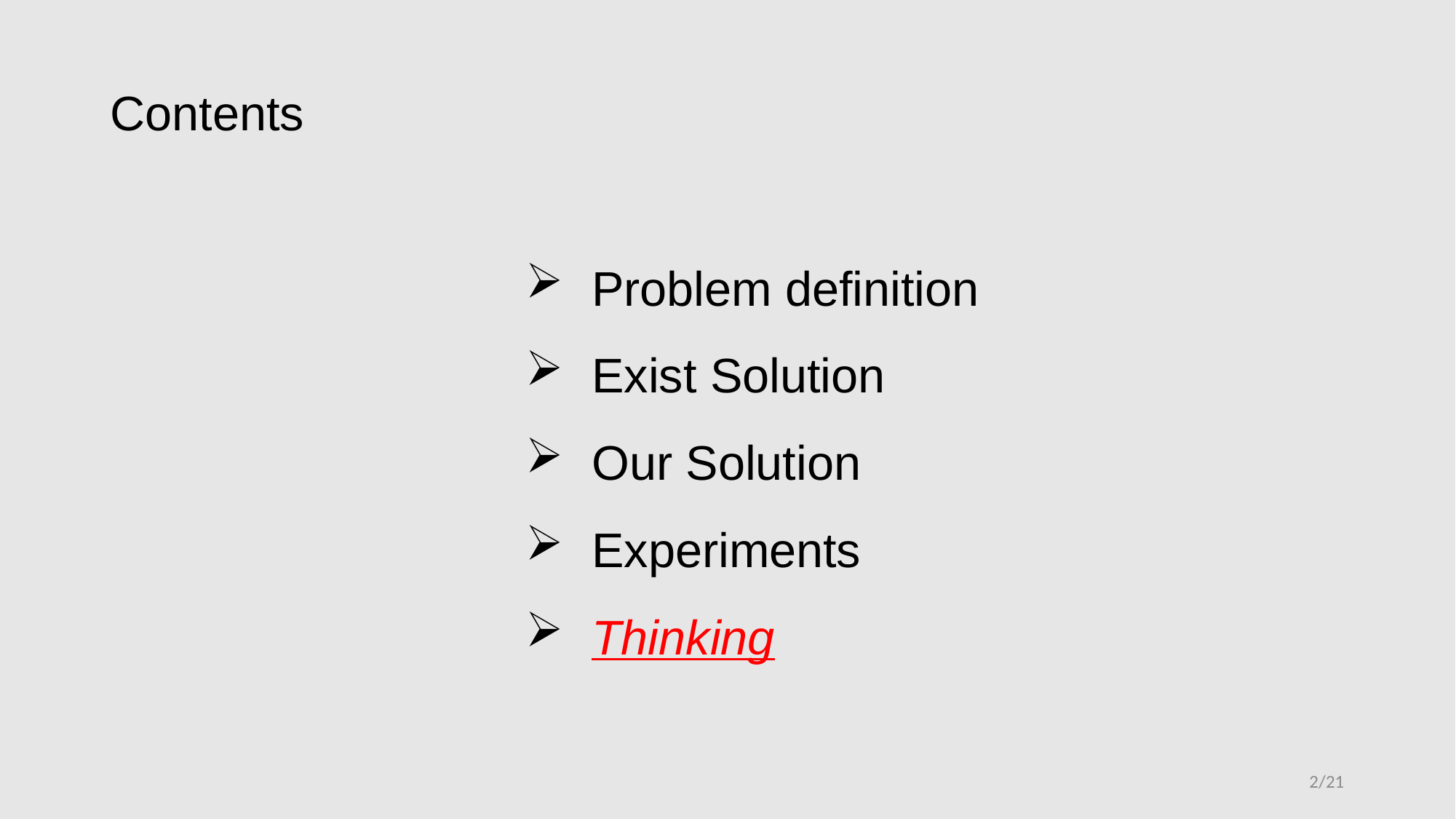

Contents
  Problem definition
  Exist Solution
  Our Solution
  Experiments
  Thinking
2/21